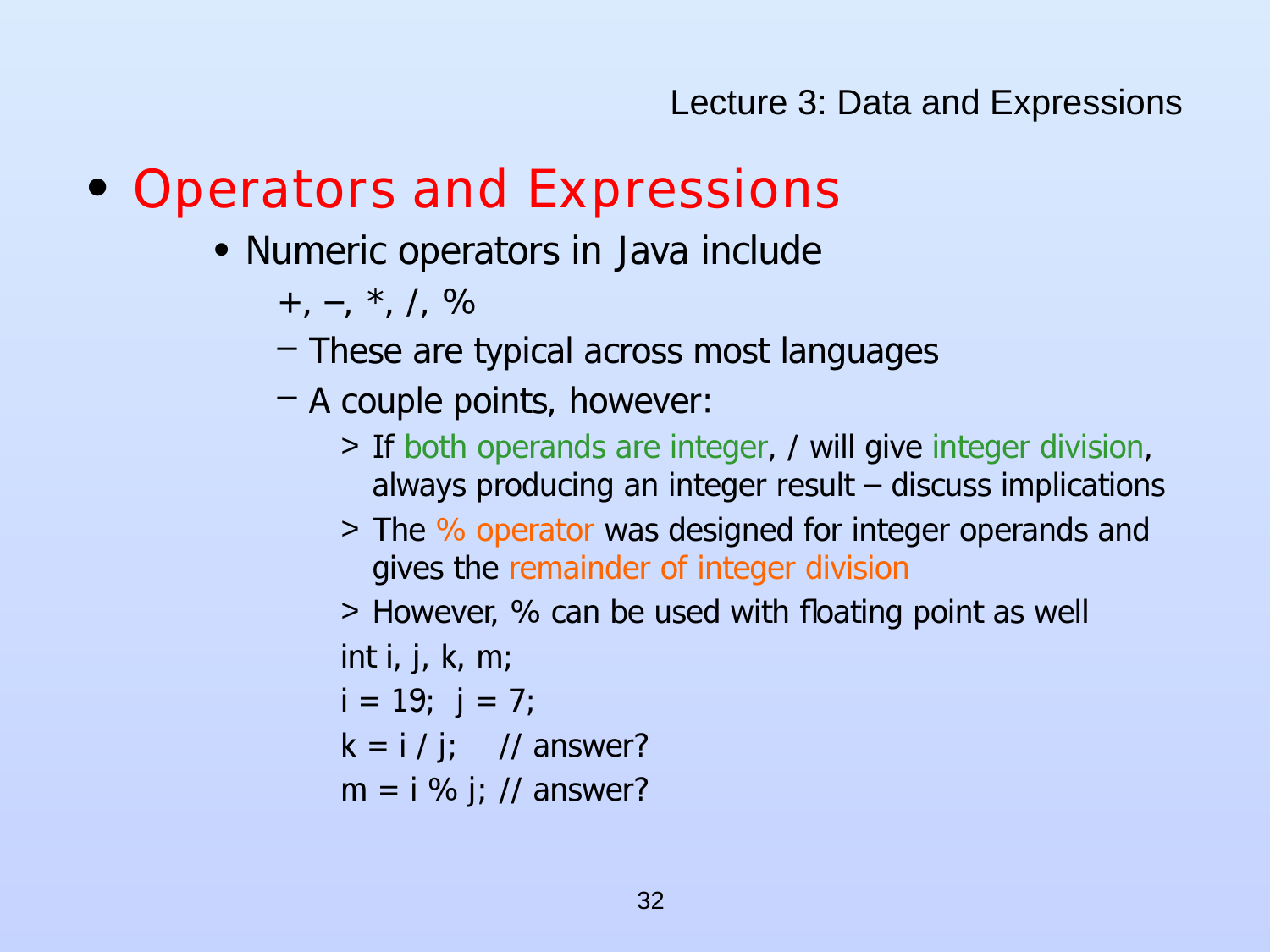

# Lecture 3: Data and Expressions
Operators and Expressions
Numeric operators in Java include
+, –, *, /, %
These are typical across most languages
A couple points, however:
If both operands are integer, / will give integer division, always producing an integer result – discuss implications
The % operator was designed for integer operands and gives the remainder of integer division
However, % can be used with floating point as well
int i, j, k, m;
i = 19;  j = 7;
k = i / j;  	// answer?
m = i % j;	// answer?
32